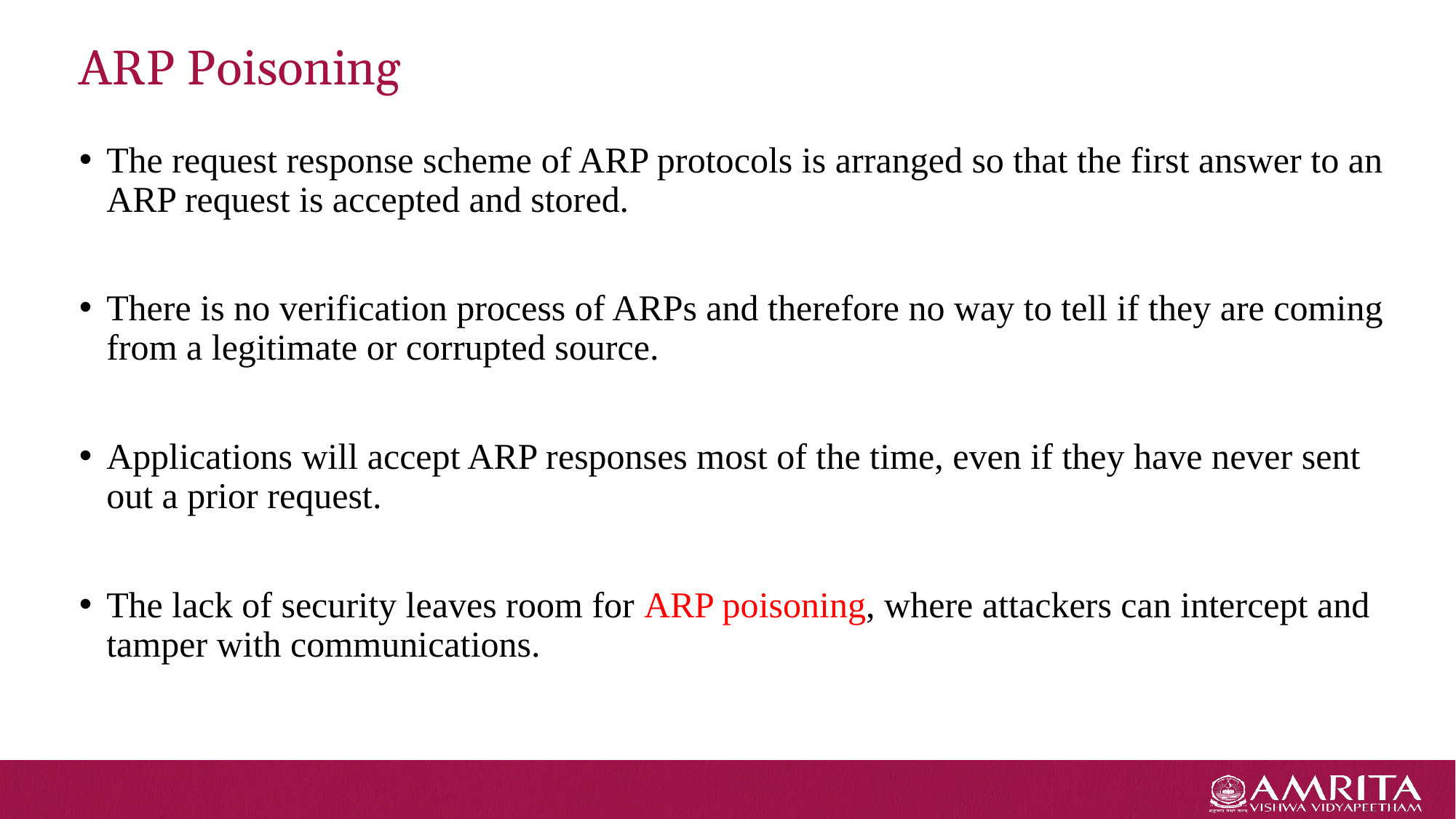

# ARP Poisoning
The request response scheme of ARP protocols is arranged so that the first answer to an ARP request is accepted and stored.

There is no verification process of ARPs and therefore no way to tell if they are coming from a legitimate or corrupted source.

Applications will accept ARP responses most of the time, even if they have never sent out a prior request.

The lack of security leaves room for ARP poisoning, where attackers can intercept and tamper with communications.